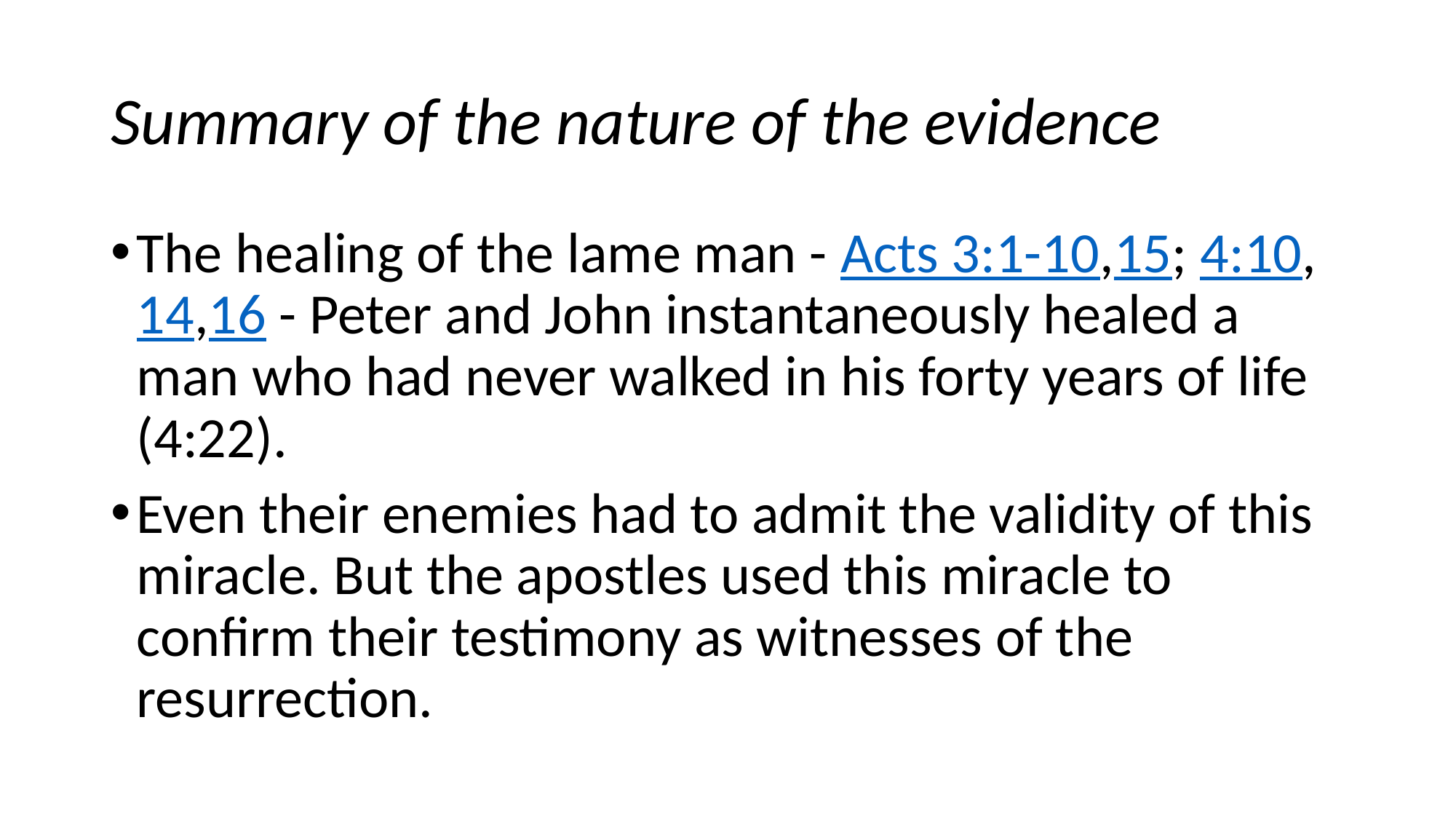

# Summary of the nature of the evidence
The healing of the lame man - Acts 3:1-10,15; 4:10,14,16 - Peter and John instantaneously healed a man who had never walked in his forty years of life (4:22).
Even their enemies had to admit the validity of this miracle. But the apostles used this miracle to confirm their testimony as witnesses of the resurrection.